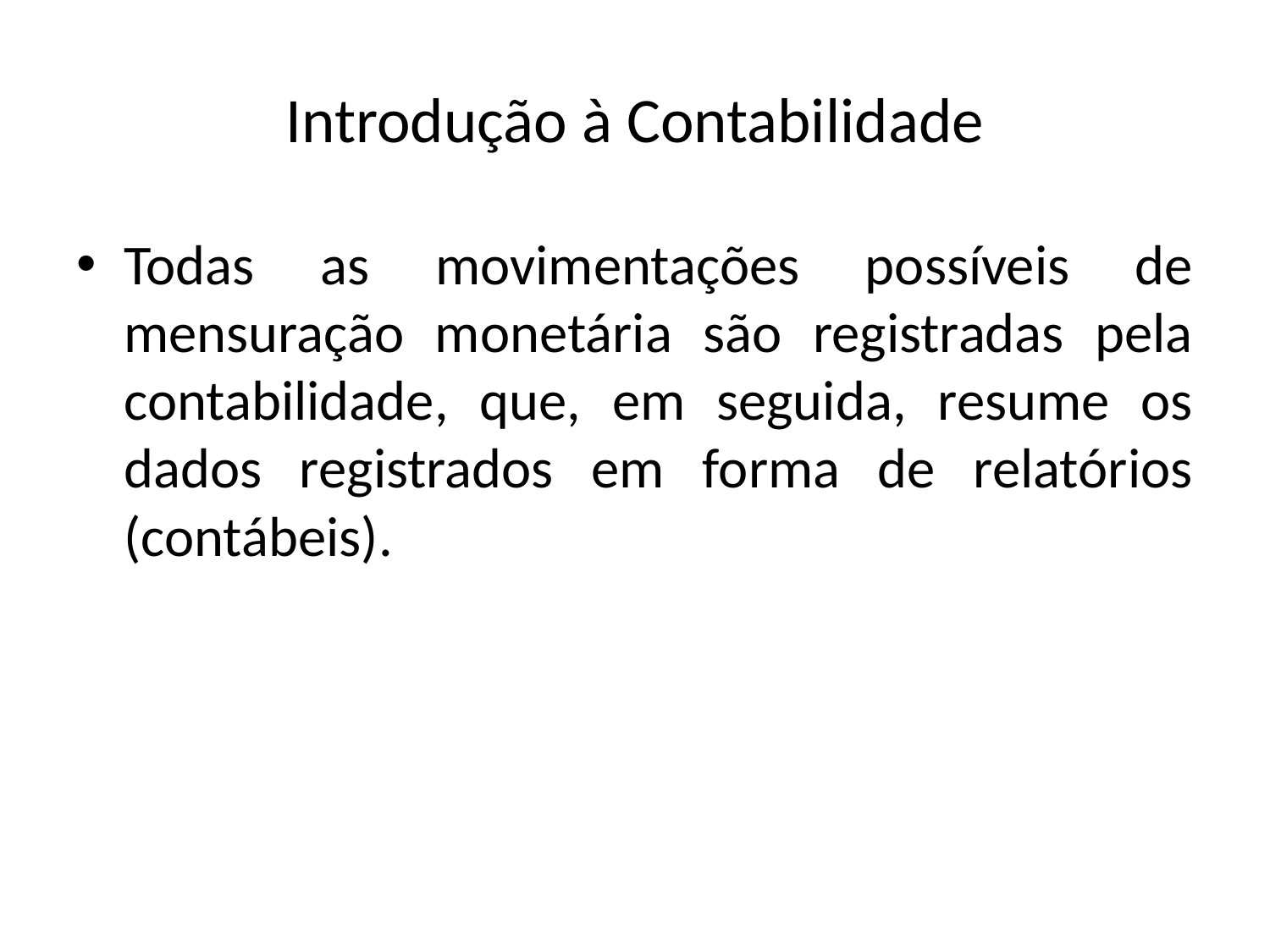

# Introdução à Contabilidade
Todas as movimentações possíveis de mensuração monetária são registradas pela contabilidade, que, em seguida, resume os dados registrados em forma de relatórios (contábeis).